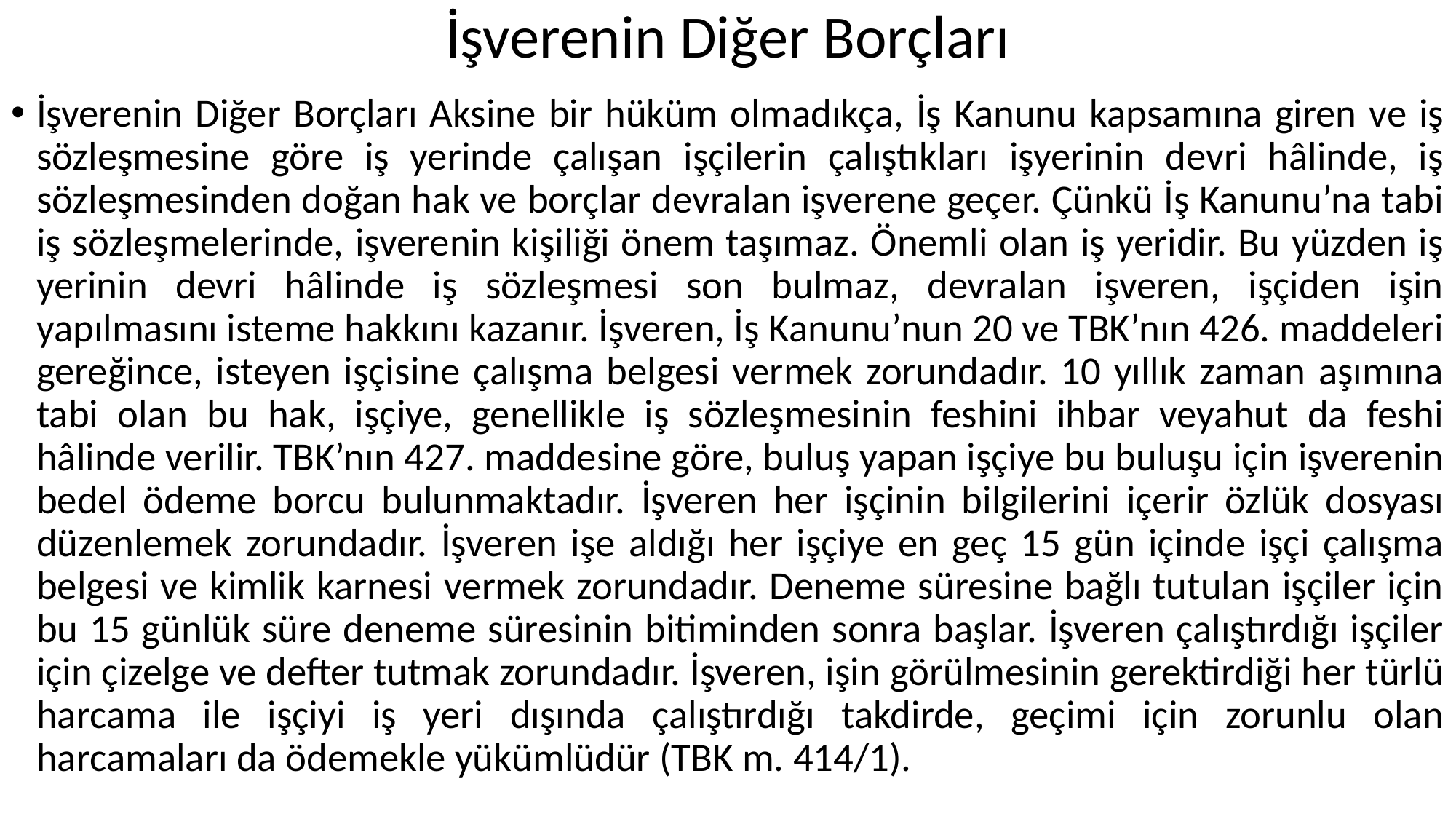

# İşverenin Diğer Borçları
İşverenin Diğer Borçları Aksine bir hüküm olmadıkça, İş Kanunu kapsamına giren ve iş sözleşmesine göre iş yerinde çalışan işçilerin çalıştıkları işyerinin devri hâlinde, iş sözleşmesinden doğan hak ve borçlar devralan işverene geçer. Çünkü İş Kanunu’na tabi iş sözleşmelerinde, işverenin kişiliği önem taşımaz. Önemli olan iş yeridir. Bu yüzden iş yerinin devri hâlinde iş sözleşmesi son bulmaz, devralan işveren, işçiden işin yapılmasını isteme hakkını kazanır. İşveren, İş Kanunu’nun 20 ve TBK’nın 426. maddeleri gereğince, isteyen işçisine çalışma belgesi vermek zorundadır. 10 yıllık zaman aşımına tabi olan bu hak, işçiye, genellikle iş sözleşmesinin feshini ihbar veyahut da feshi hâlinde verilir. TBK’nın 427. maddesine göre, buluş yapan işçiye bu buluşu için işverenin bedel ödeme borcu bulunmaktadır. İşveren her işçinin bilgilerini içerir özlük dosyası düzenlemek zorundadır. İşveren işe aldığı her işçiye en geç 15 gün içinde işçi çalışma belgesi ve kimlik karnesi vermek zorundadır. Deneme süresine bağlı tutulan işçiler için bu 15 günlük süre deneme süresinin bitiminden sonra başlar. İşveren çalıştırdığı işçiler için çizelge ve defter tutmak zorundadır. İşveren, işin görülmesinin gerektirdiği her türlü harcama ile işçiyi iş yeri dışında çalıştırdığı takdirde, geçimi için zorunlu olan harcamaları da ödemekle yükümlüdür (TBK m. 414/1).